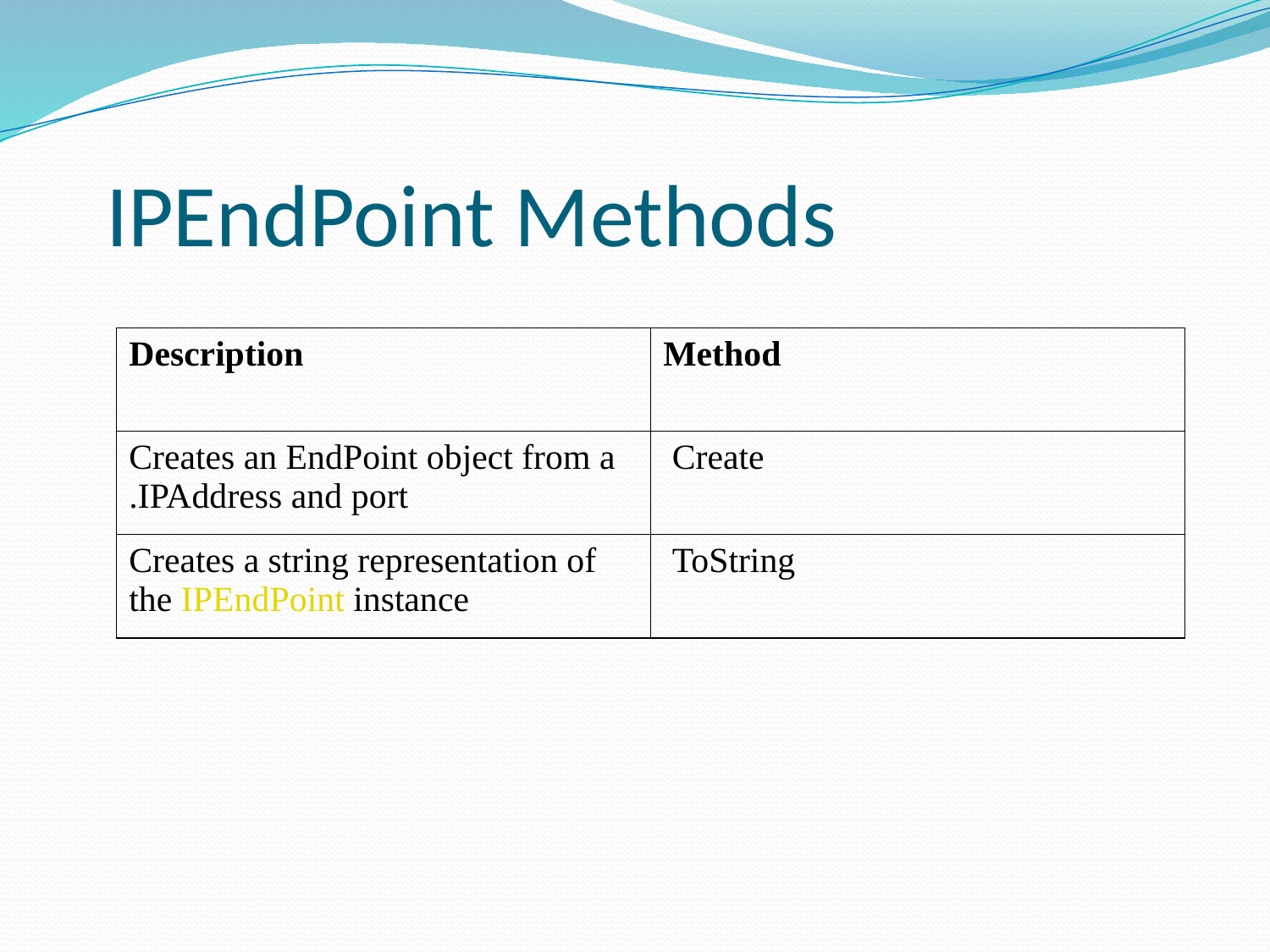

# IPEndPoint Methods
| Description | Method |
| --- | --- |
| Creates an EndPoint object from a IPAddress and port. | Create |
| Creates a string representation of the IPEndPoint instance | ToString |